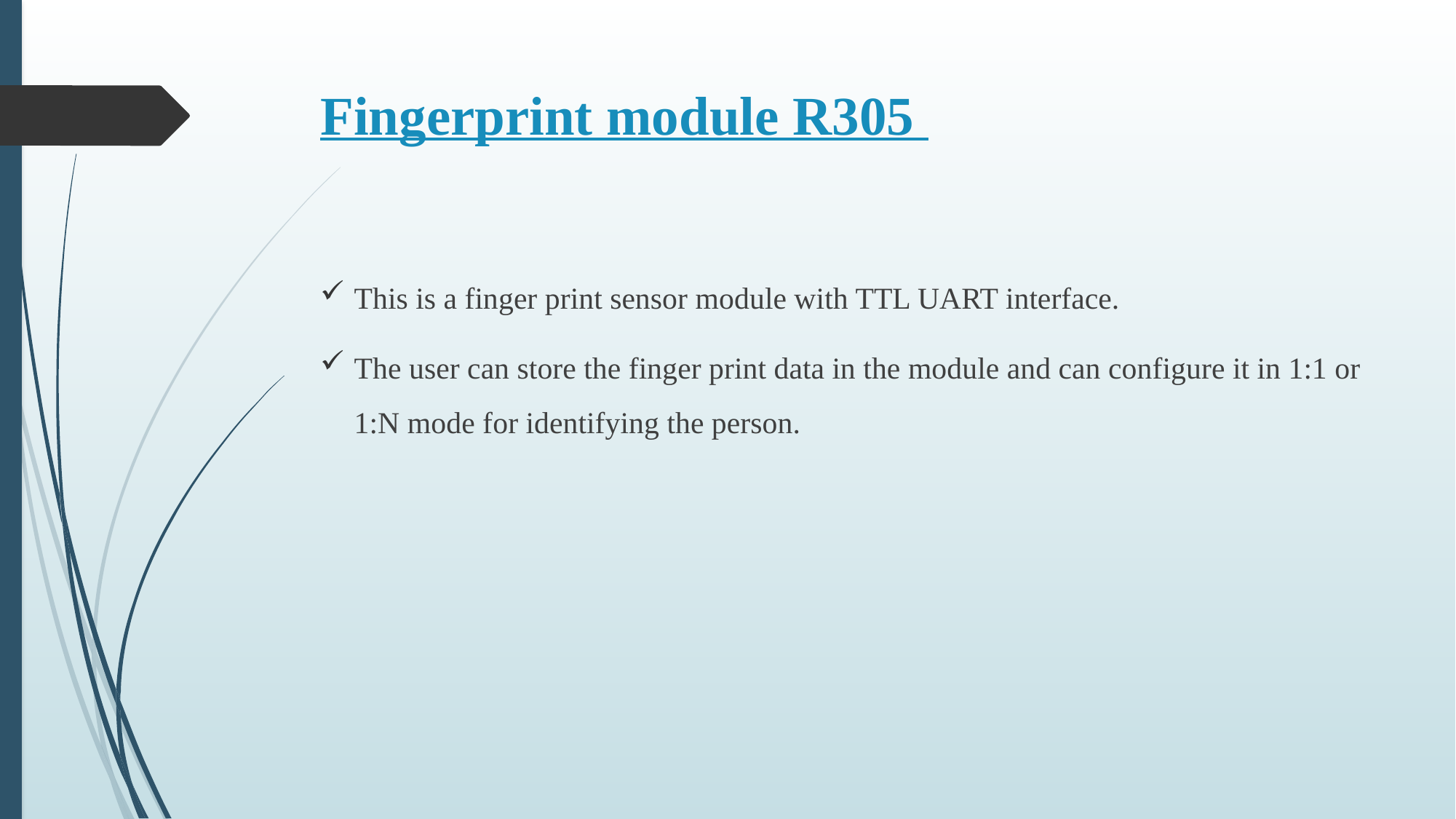

# Fingerprint module R305
This is a finger print sensor module with TTL UART interface.
The user can store the finger print data in the module and can configure it in 1:1 or 1:N mode for identifying the person.